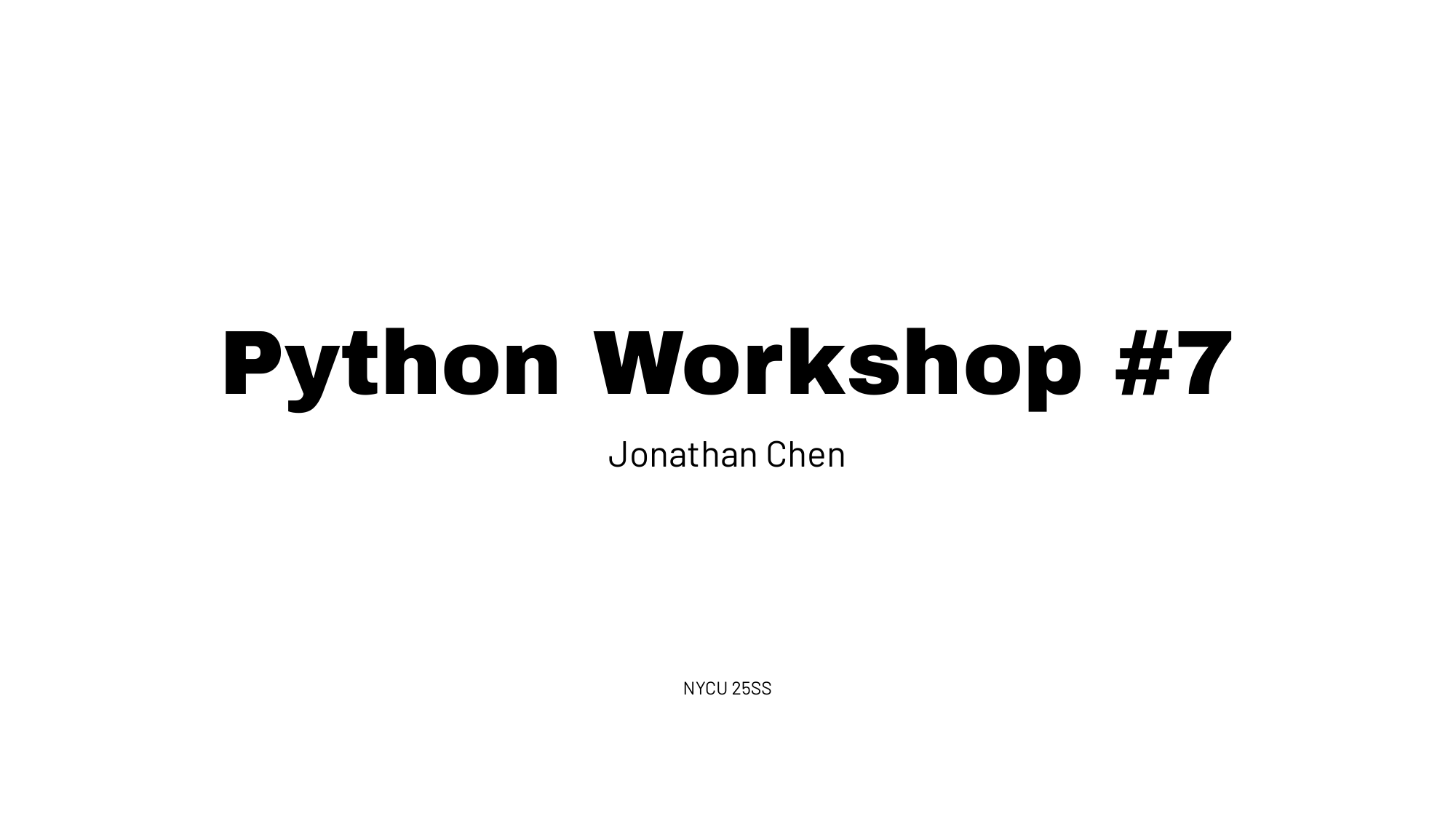

# Python Workshop #7
Jonathan Chen
NYCU 25SS